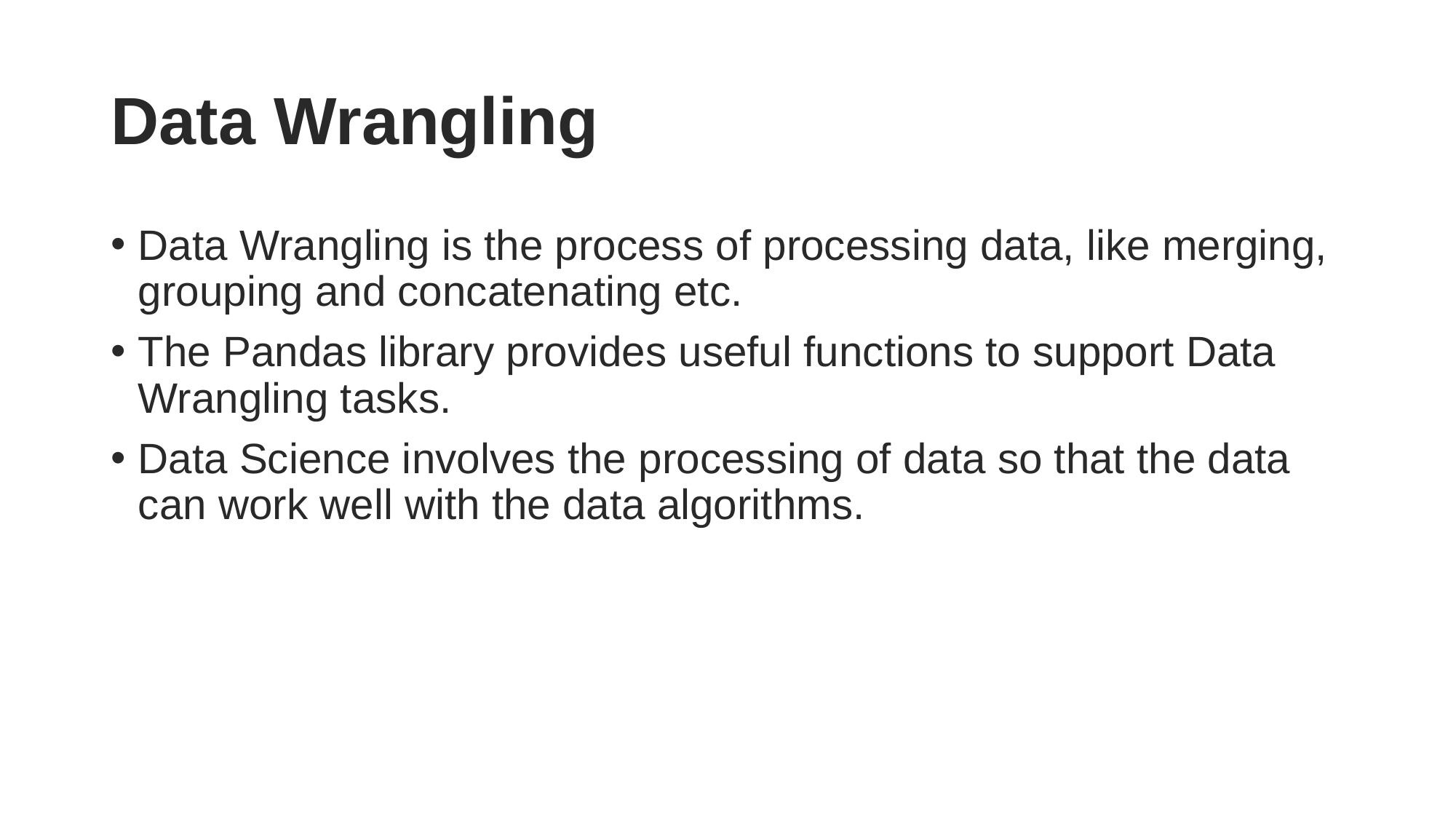

# Data Wrangling
Data Wrangling is the process of processing data, like merging, grouping and concatenating etc.
The Pandas library provides useful functions to support Data Wrangling tasks.
Data Science involves the processing of data so that the data can work well with the data algorithms.